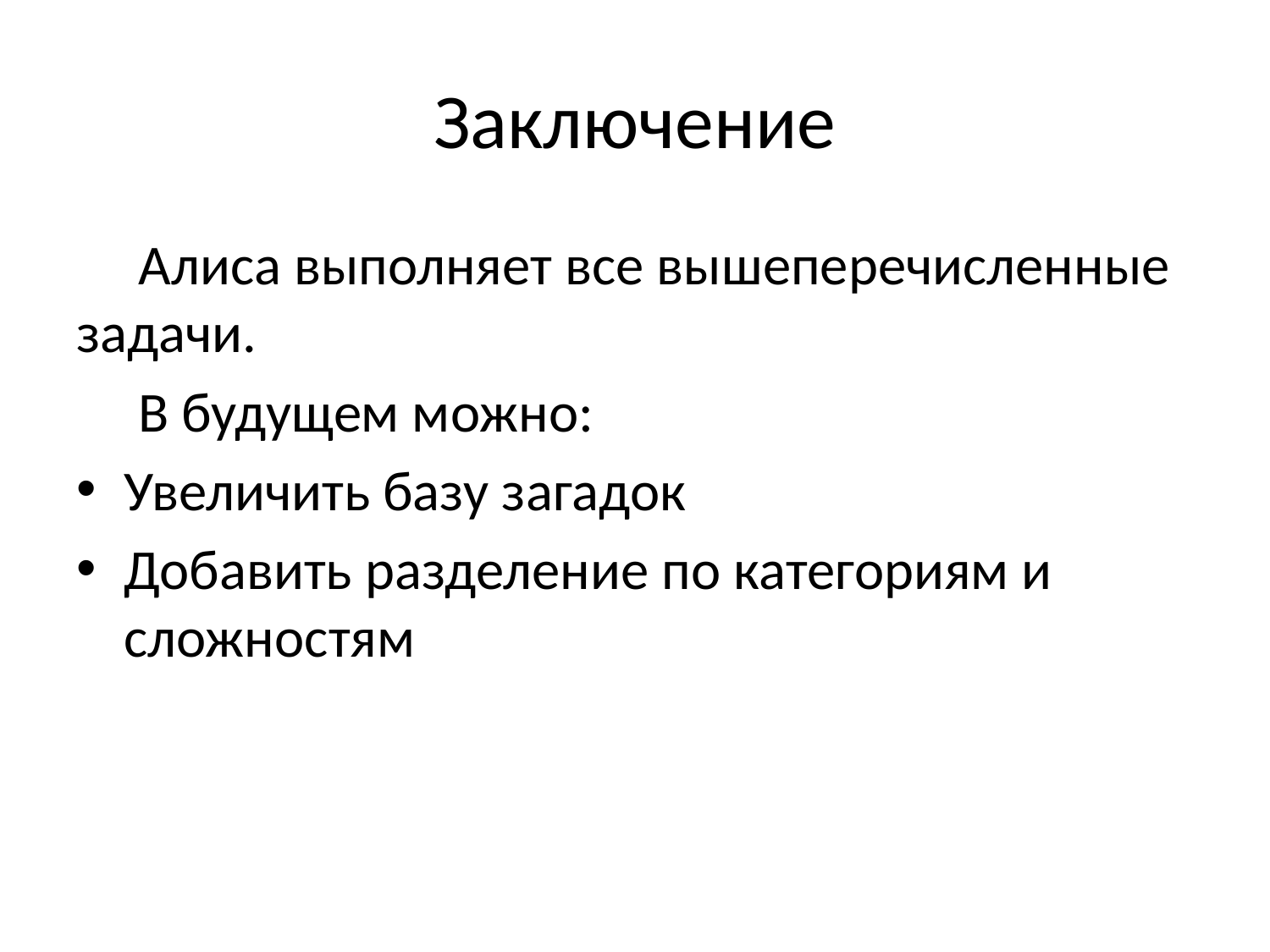

# Заключение
Алиса выполняет все вышеперечисленные задачи.
В будущем можно:
Увеличить базу загадок
Добавить разделение по категориям и сложностям